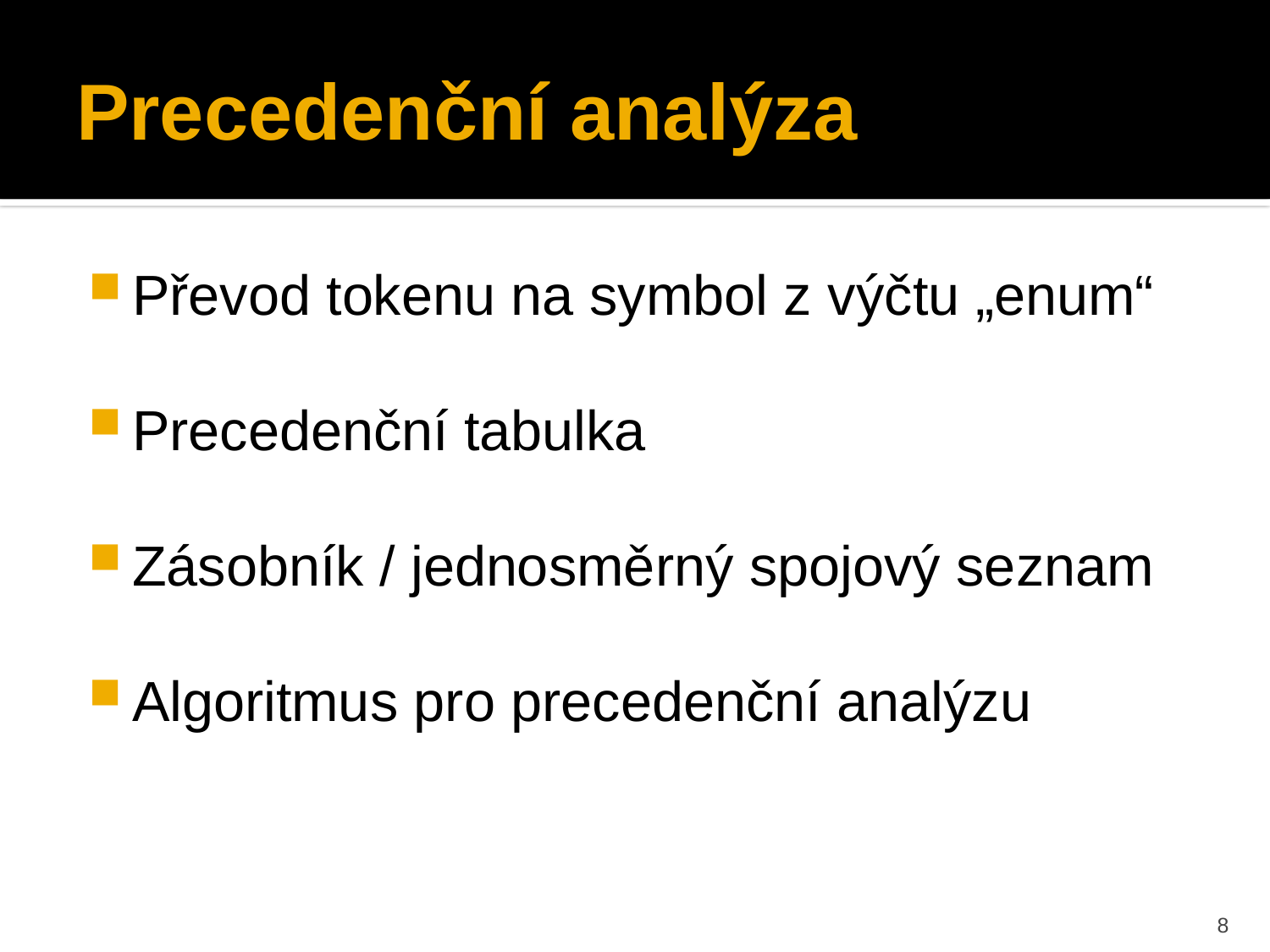

# Precedenční analýza
Převod tokenu na symbol z výčtu „enum“

Precedenční tabulka

Zásobník / jednosměrný spojový seznam

Algoritmus pro precedenční analýzu

8